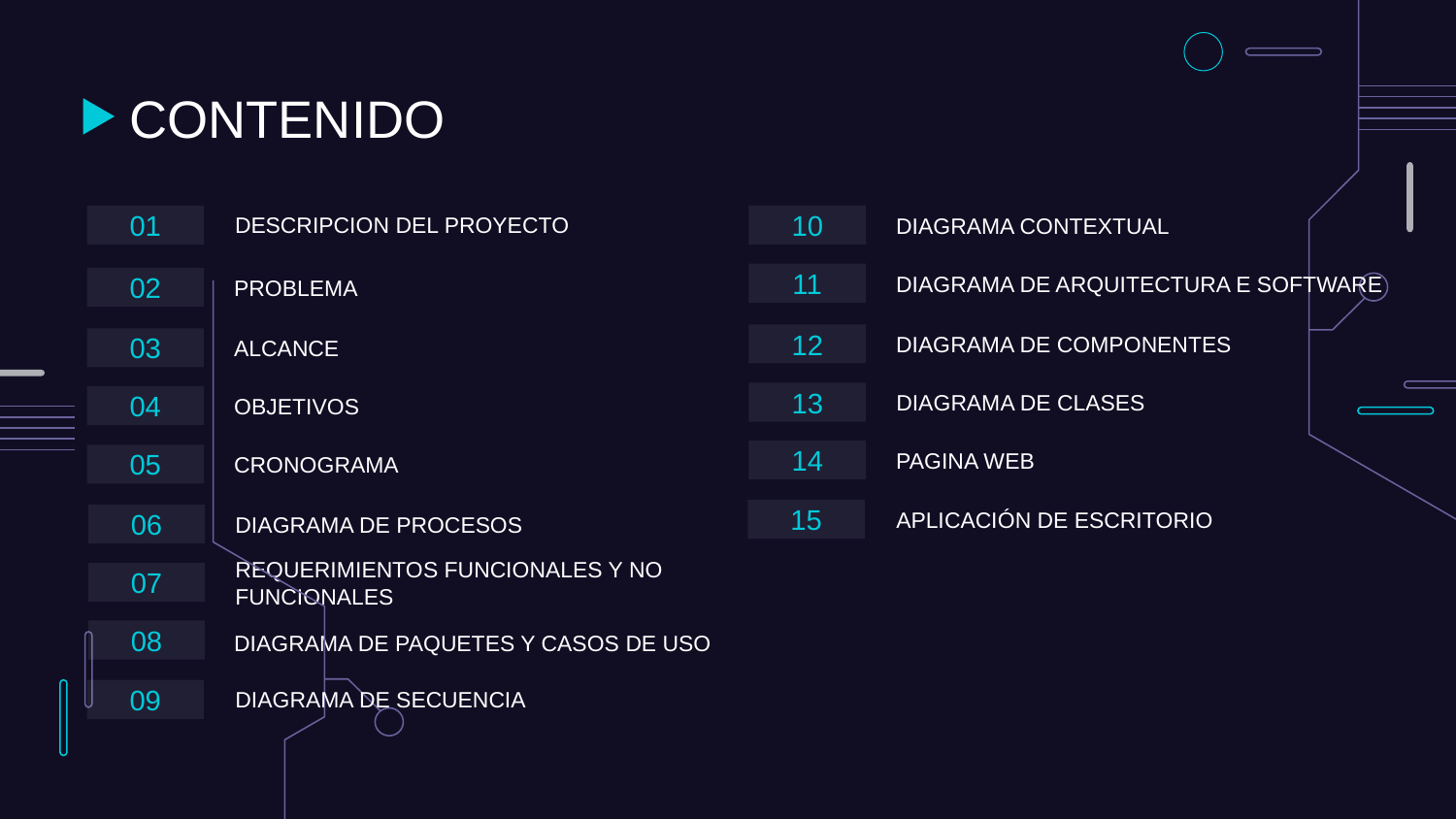

# CONTENIDO
10
DIAGRAMA CONTEXTUAL
01
DESCRIPCION DEL PROYECTO
11
DIAGRAMA DE ARQUITECTURA E SOFTWARE
02
PROBLEMA

12
DIAGRAMA DE COMPONENTES
03
ALCANCE
13
DIAGRAMA DE CLASES
04
OBJETIVOS
14
PAGINA WEB
05
CRONOGRAMA
15
APLICACIÓN DE ESCRITORIO
06
DIAGRAMA DE PROCESOS
07
REQUERIMIENTOS FUNCIONALES Y NO FUNCIONALES
08
DIAGRAMA DE PAQUETES Y CASOS DE USO
09
DIAGRAMA DE SECUENCIA